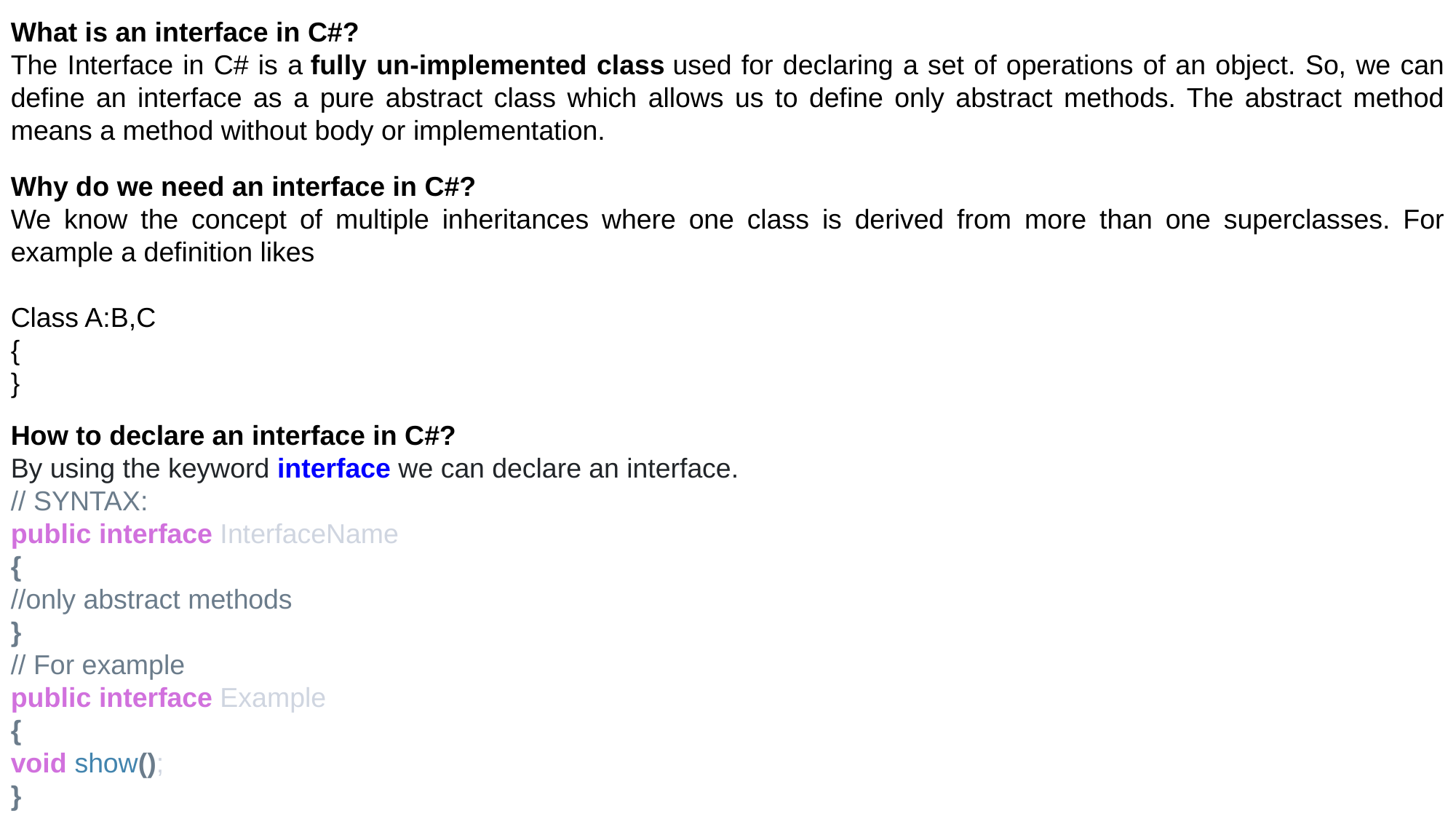

What is an interface in C#?
The Interface in C# is a fully un-implemented class used for declaring a set of operations of an object. So, we can define an interface as a pure abstract class which allows us to define only abstract methods. The abstract method means a method without body or implementation.
Why do we need an interface in C#?
We know the concept of multiple inheritances where one class is derived from more than one superclasses. For example a definition likes

Class A:B,C
{
}
How to declare an interface in C#?
By using the keyword interface we can declare an interface.
// SYNTAX:
public interface InterfaceName
{
//only abstract methods
}
// For example
public interface Example
{
void show();
}